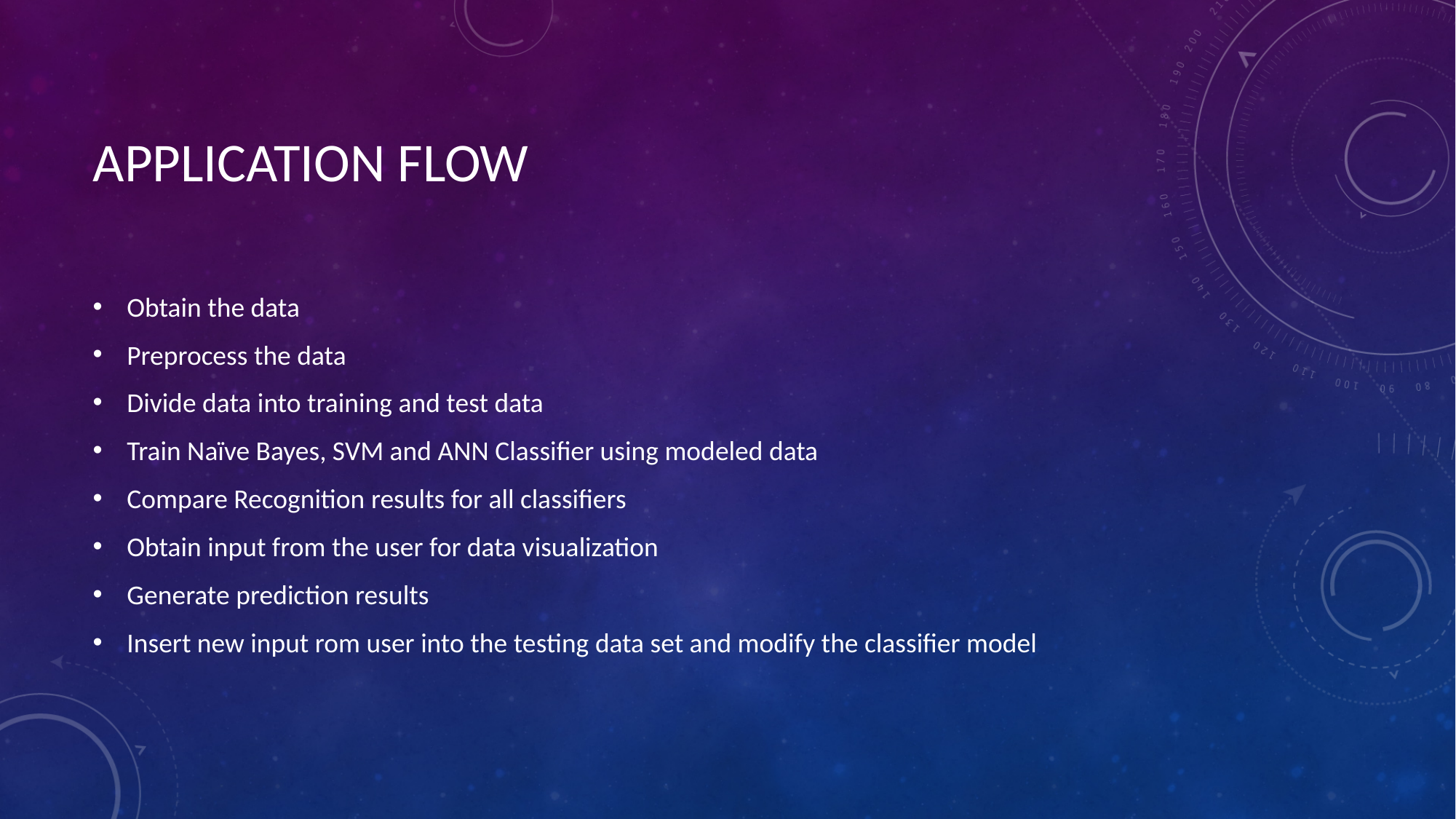

# Application flow
Obtain the data
Preprocess the data
Divide data into training and test data
Train Naïve Bayes, SVM and ANN Classifier using modeled data
Compare Recognition results for all classifiers
Obtain input from the user for data visualization
Generate prediction results
Insert new input rom user into the testing data set and modify the classifier model